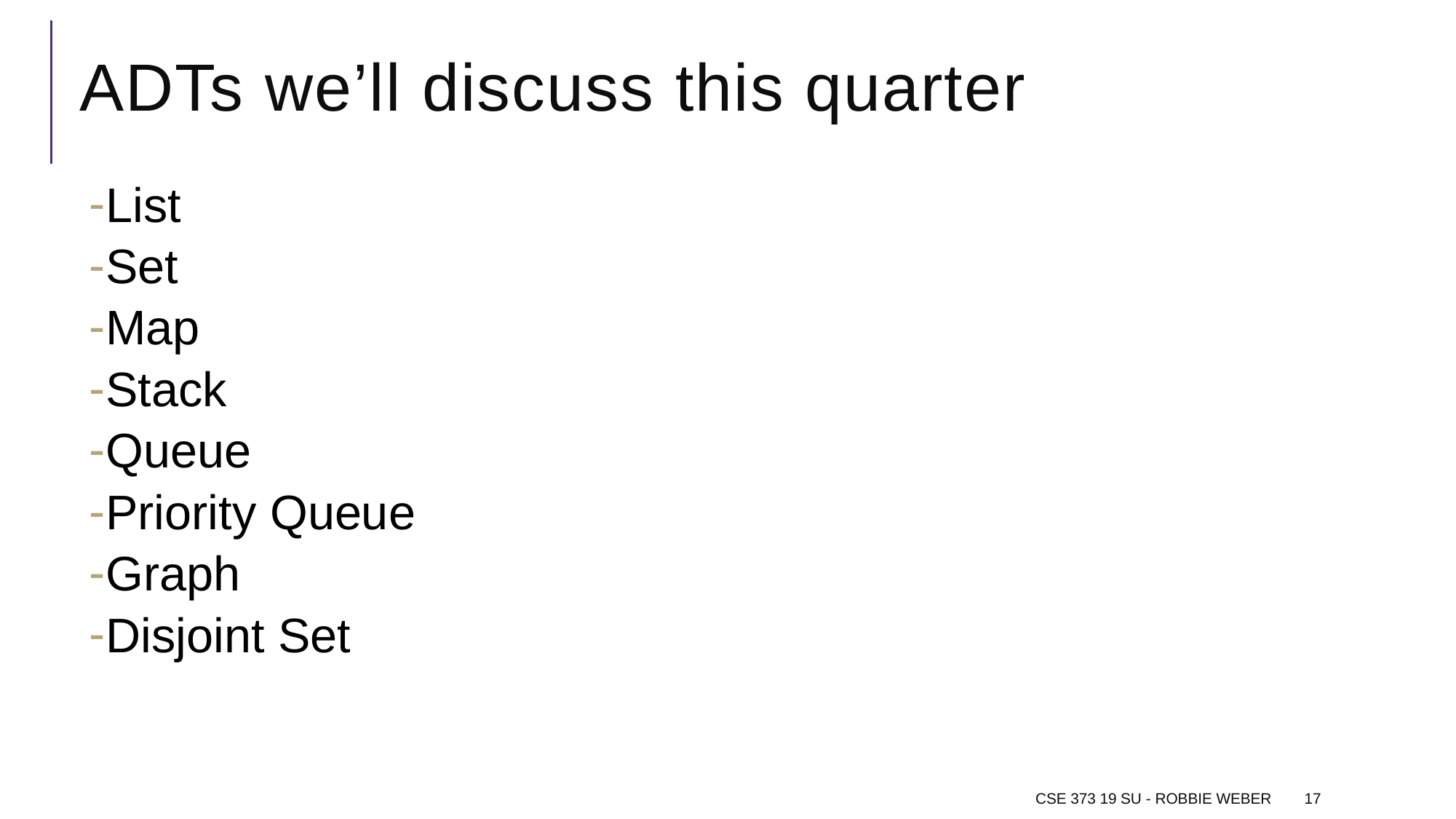

# ADTs we’ll discuss this quarter
List
Set
Map
Stack
Queue
Priority Queue
Graph
Disjoint Set

CSE 373 19 SU - Robbie Weber
17